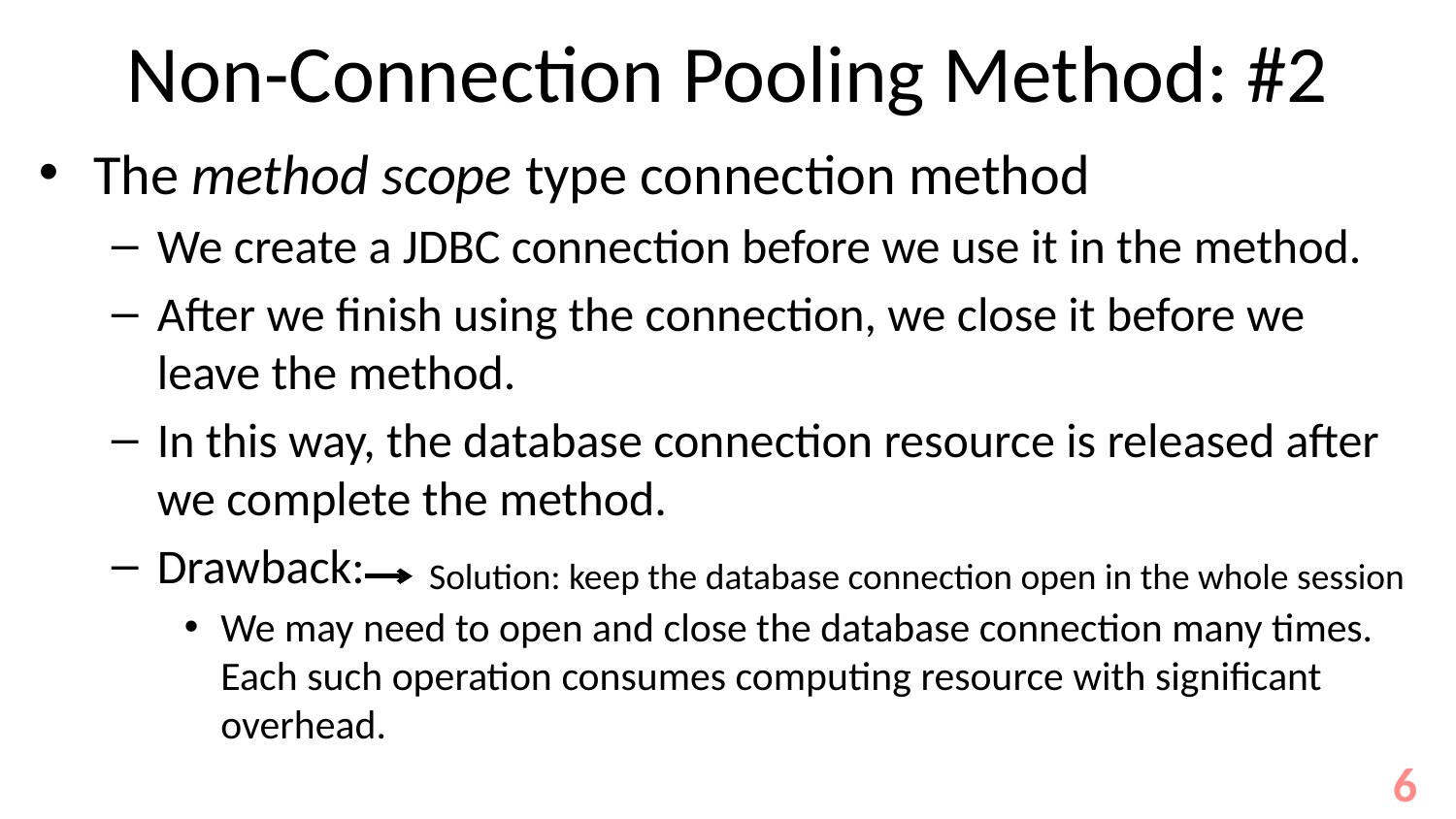

# Non-Connection Pooling Method: #2
The method scope type connection method
We create a JDBC connection before we use it in the method.
After we finish using the connection, we close it before we leave the method.
In this way, the database connection resource is released after we complete the method.
Drawback:
We may need to open and close the database connection many times. Each such operation consumes computing resource with significant overhead.
Solution: keep the database connection open in the whole session
6